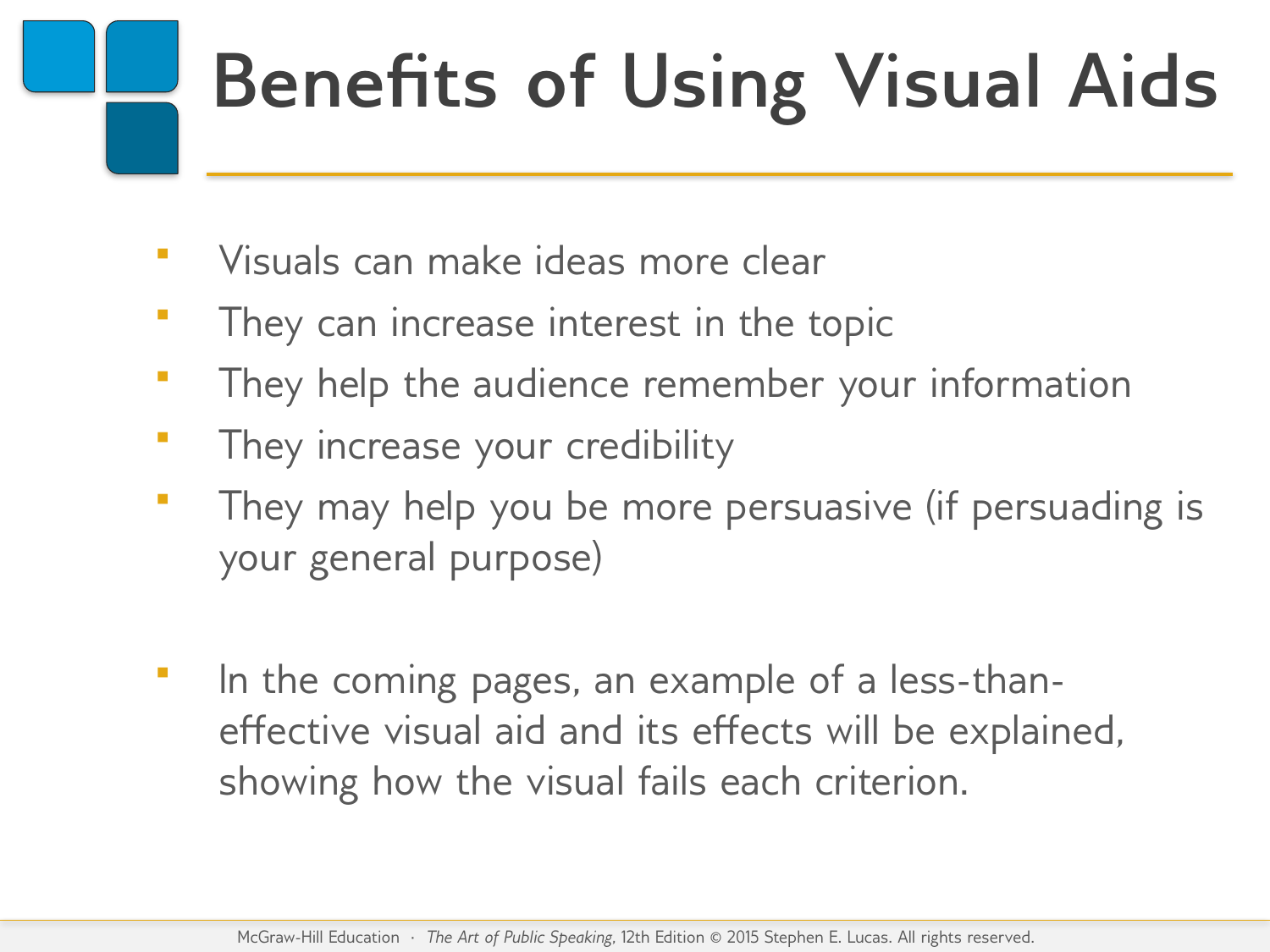

# Benefits of Using Visual Aids
Visuals can make ideas more clear
They can increase interest in the topic
They help the audience remember your information
They increase your credibility
They may help you be more persuasive (if persuading is your general purpose)

In the coming pages, an example of a less-than-effective visual aid and its effects will be explained, showing how the visual fails each criterion.